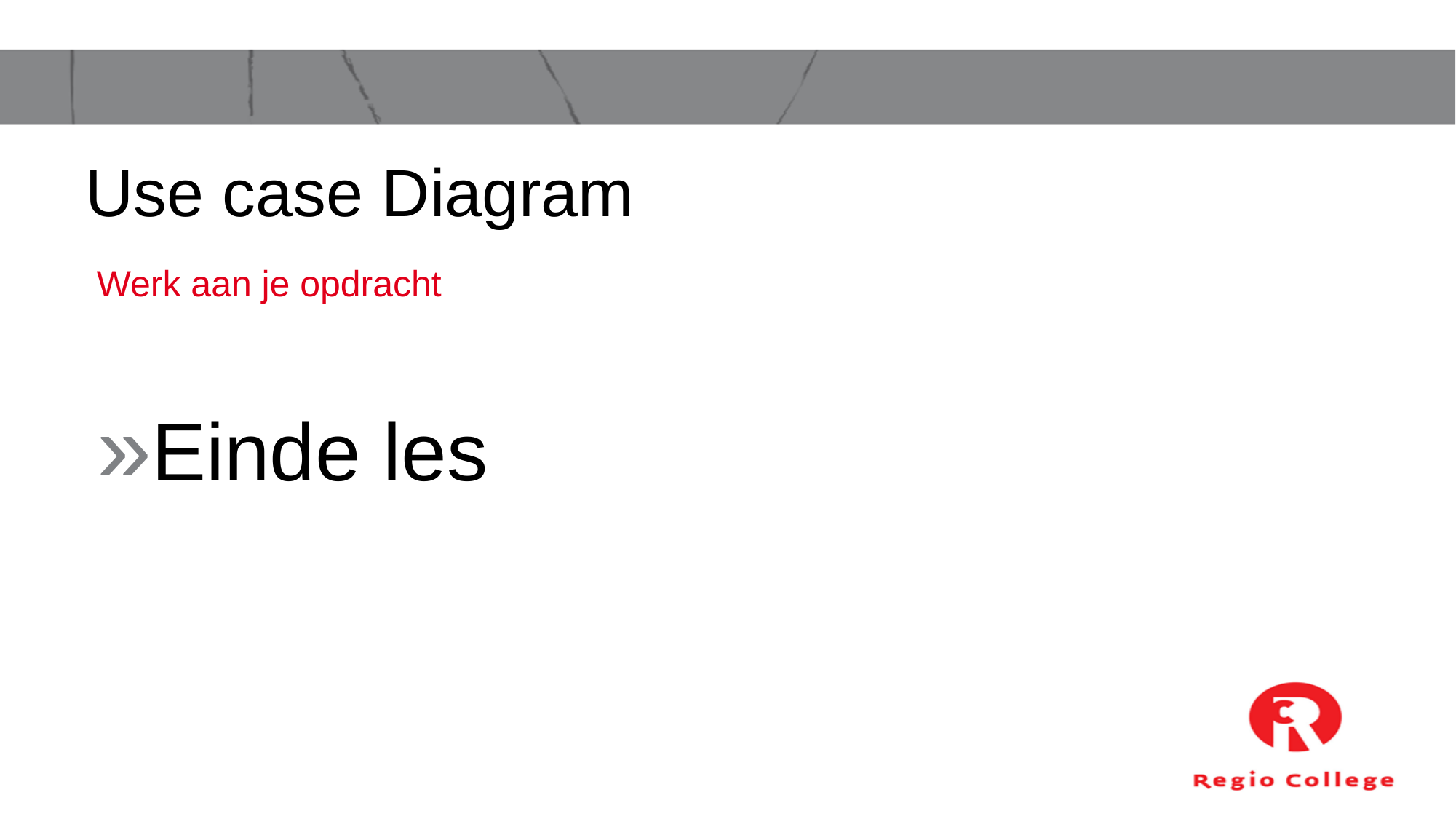

# Use case Diagram
Werk aan je opdracht

Einde les